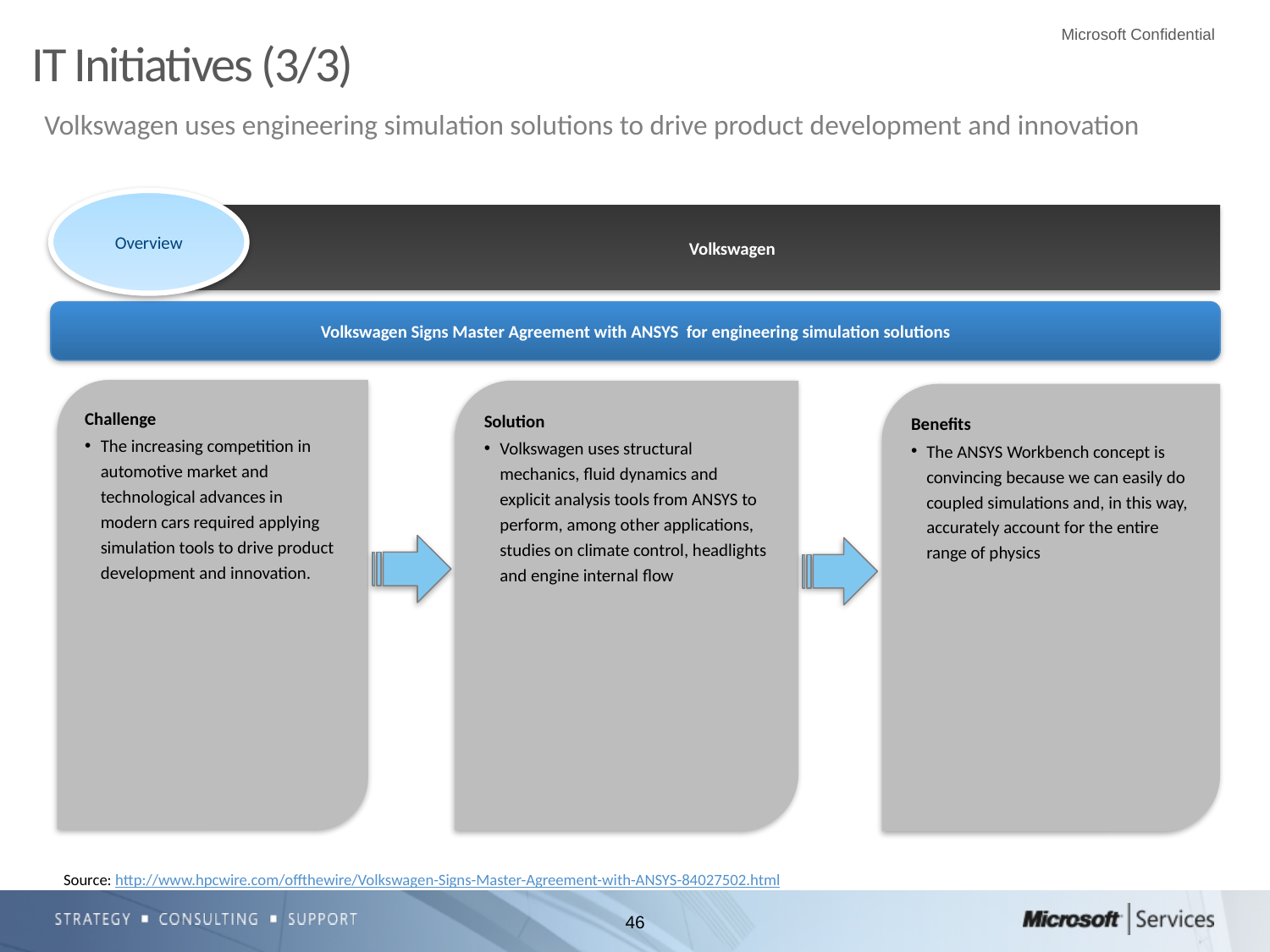

# IT Initiatives (3/3)
Volkswagen uses engineering simulation solutions to drive product development and innovation
Overview
Volkswagen
Volkswagen Signs Master Agreement with ANSYS  for engineering simulation solutions
Challenge
The increasing competition in automotive market and technological advances in modern cars required applying simulation tools to drive product development and innovation.
Solution
Volkswagen uses structural mechanics, fluid dynamics and explicit analysis tools from ANSYS to perform, among other applications, studies on climate control, headlights and engine internal flow
Benefits
The ANSYS Workbench concept is convincing because we can easily do coupled simulations and, in this way, accurately account for the entire range of physics

Source: http://www.hpcwire.com/offthewire/Volkswagen-Signs-Master-Agreement-with-ANSYS-84027502.html